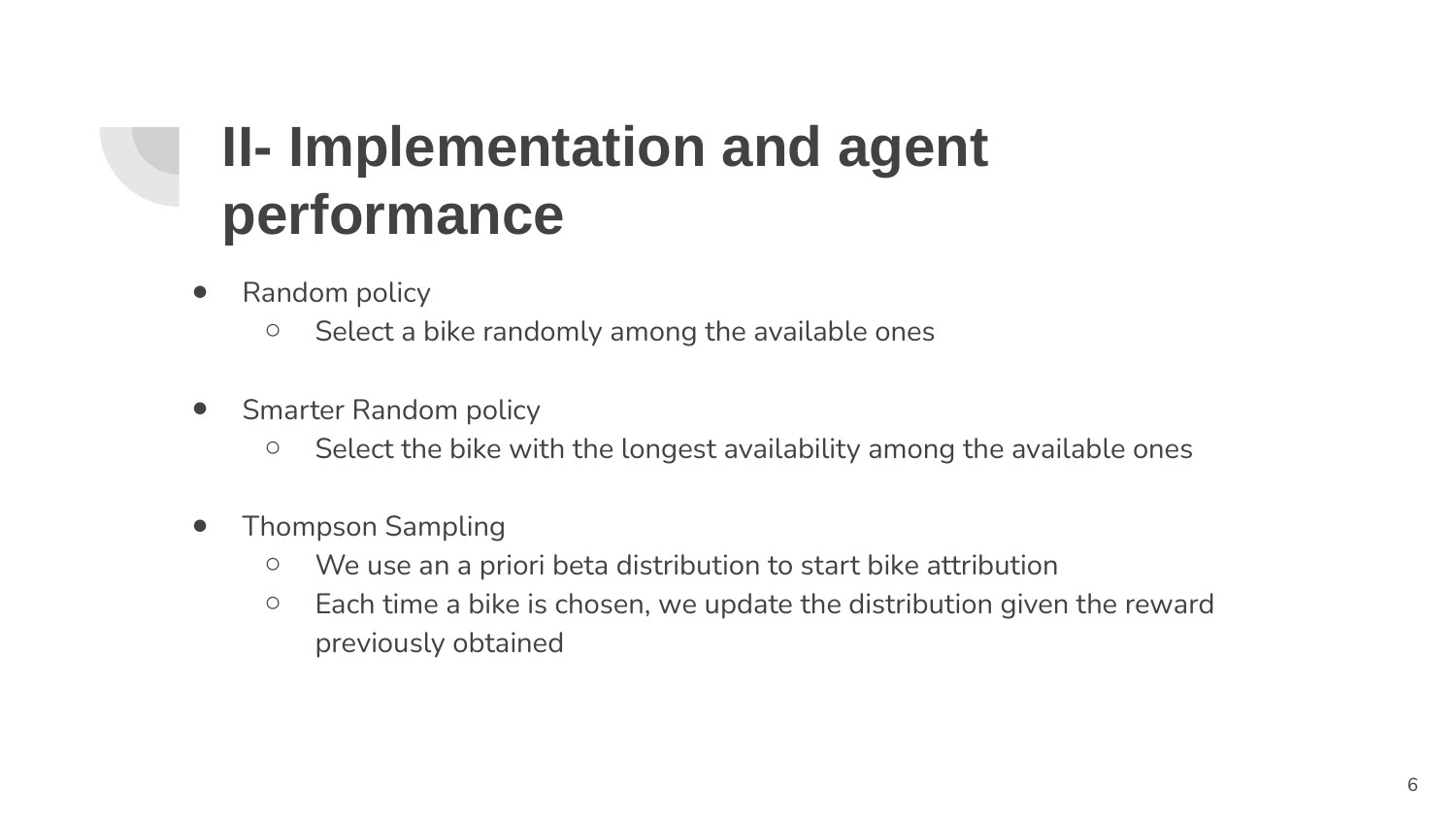

# II- Implementation and agent performance
Random policy
Select a bike randomly among the available ones

Smarter Random policy
Select the bike with the longest availability among the available ones

Thompson Sampling
We use an a priori beta distribution to start bike attribution
Each time a bike is chosen, we update the distribution given the reward previously obtained

6